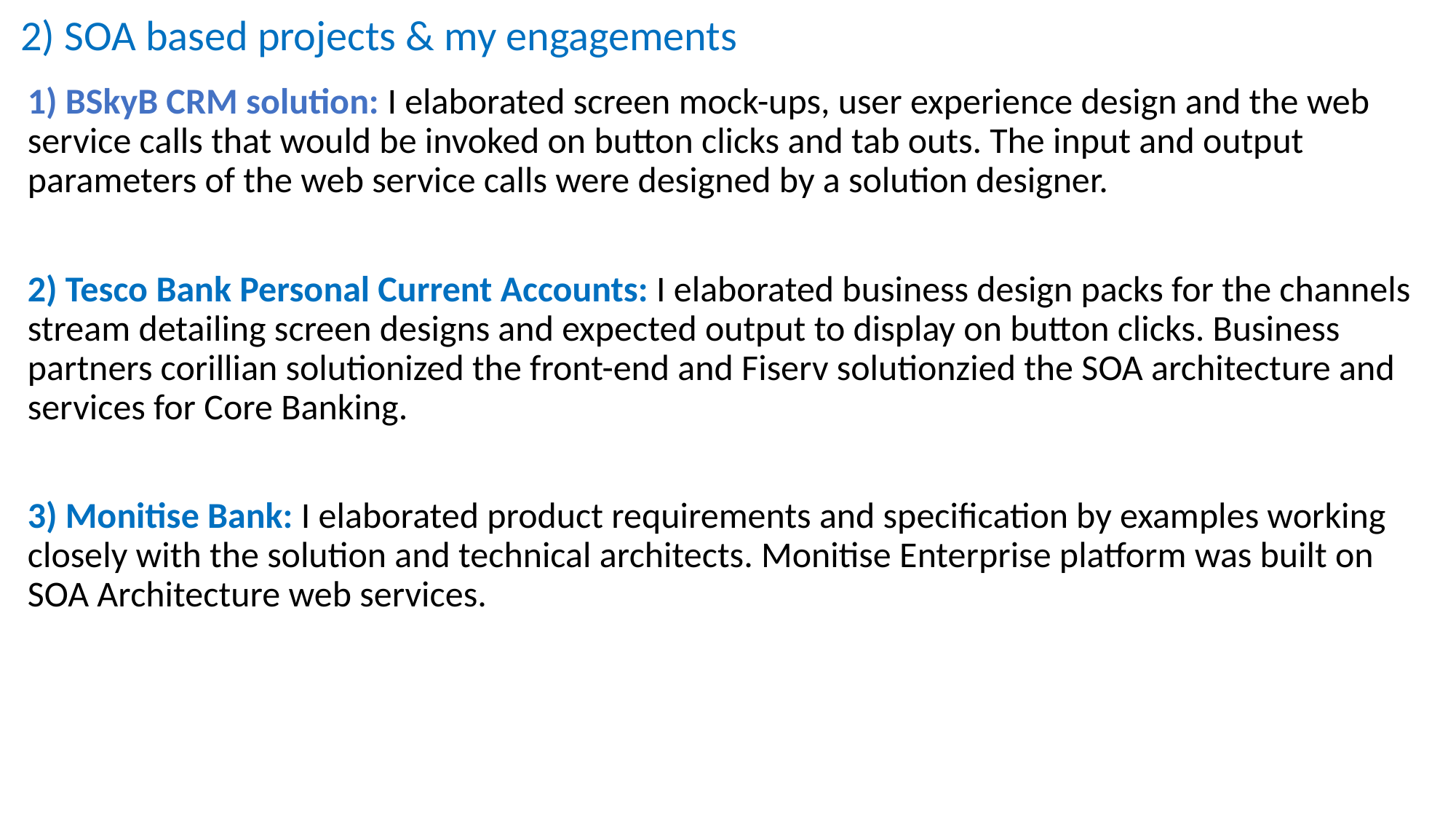

# 2) SOA based projects & my engagements
1) BSkyB CRM solution: I elaborated screen mock-ups, user experience design and the web service calls that would be invoked on button clicks and tab outs. The input and output parameters of the web service calls were designed by a solution designer.

2) Tesco Bank Personal Current Accounts: I elaborated business design packs for the channels stream detailing screen designs and expected output to display on button clicks. Business partners corillian solutionized the front-end and Fiserv solutionzied the SOA architecture and services for Core Banking.

3) Monitise Bank: I elaborated product requirements and specification by examples working closely with the solution and technical architects. Monitise Enterprise platform was built on SOA Architecture web services.